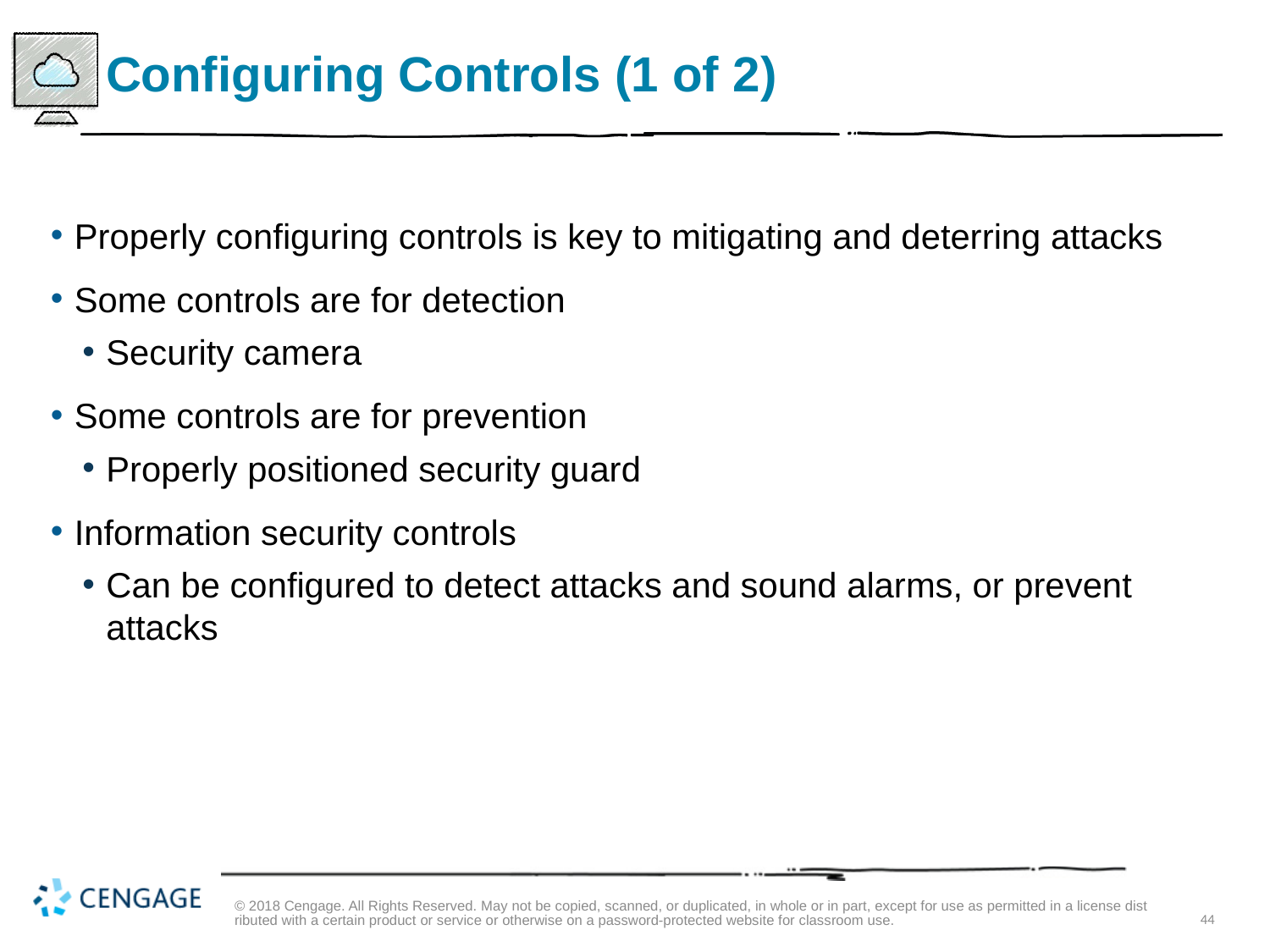

# Configuring Controls (1 of 2)
Properly configuring controls is key to mitigating and deterring attacks
Some controls are for detection
Security camera
Some controls are for prevention
Properly positioned security guard
Information security controls
Can be configured to detect attacks and sound alarms, or prevent attacks
© 2018 Cengage. All Rights Reserved. May not be copied, scanned, or duplicated, in whole or in part, except for use as permitted in a license distributed with a certain product or service or otherwise on a password-protected website for classroom use.